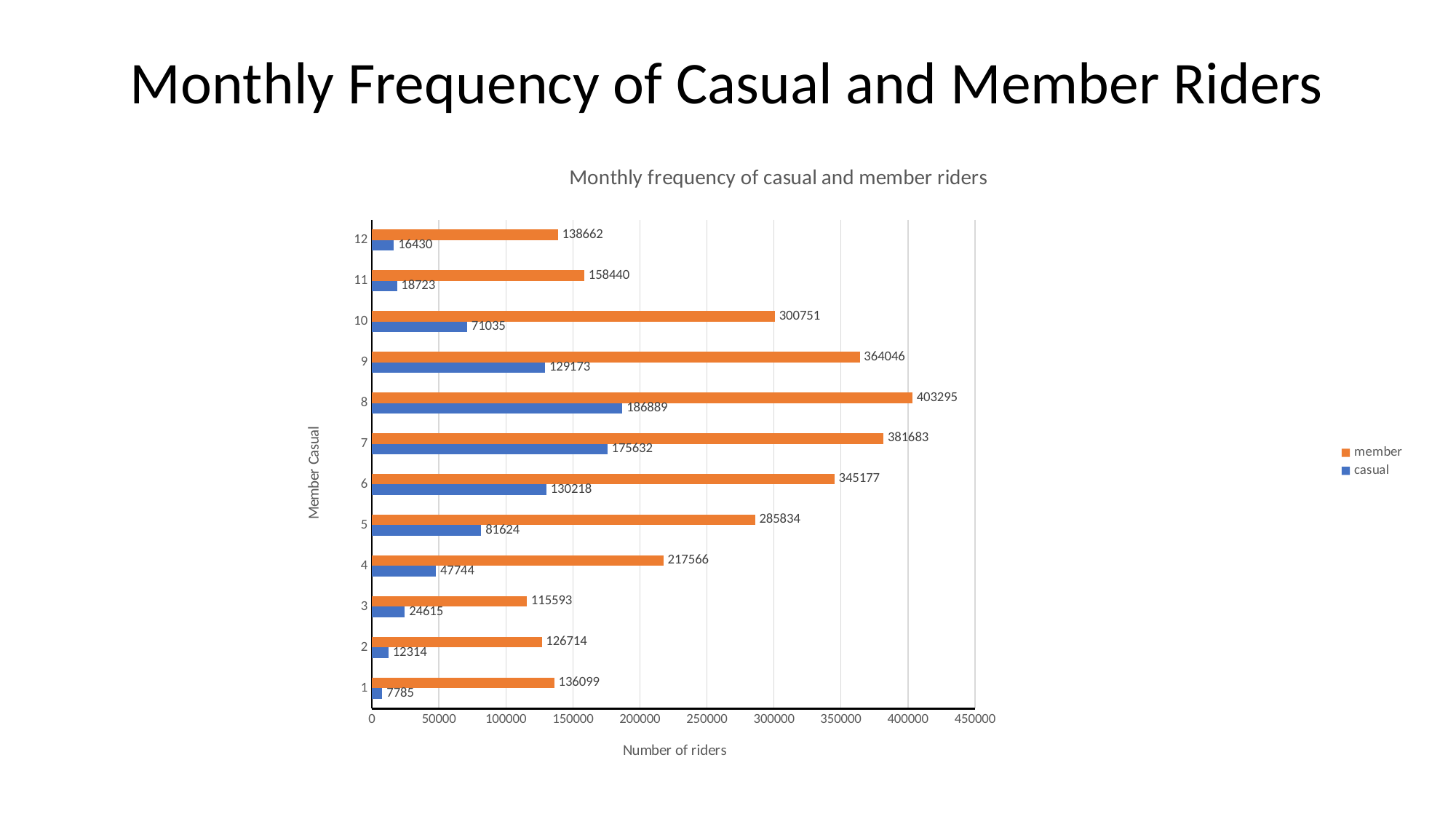

# Monthly Frequency of Casual and Member Riders

### Chart: Monthly frequency of casual and member riders

| Category | casual | member |
|---|---|---|
| 1 | 7785.0 | 136099.0 |
| 2 | 12314.0 | 126714.0 |
| 3 | 24615.0 | 115593.0 |
| 4 | 47744.0 | 217566.0 |
| 5 | 81624.0 | 285834.0 |
| 6 | 130218.0 | 345177.0 |
| 7 | 175632.0 | 381683.0 |
| 8 | 186889.0 | 403295.0 |
| 9 | 129173.0 | 364046.0 |
| 10 | 71035.0 | 300751.0 |
| 11 | 18723.0 | 158440.0 |
| 12 | 16430.0 | 138662.0 |